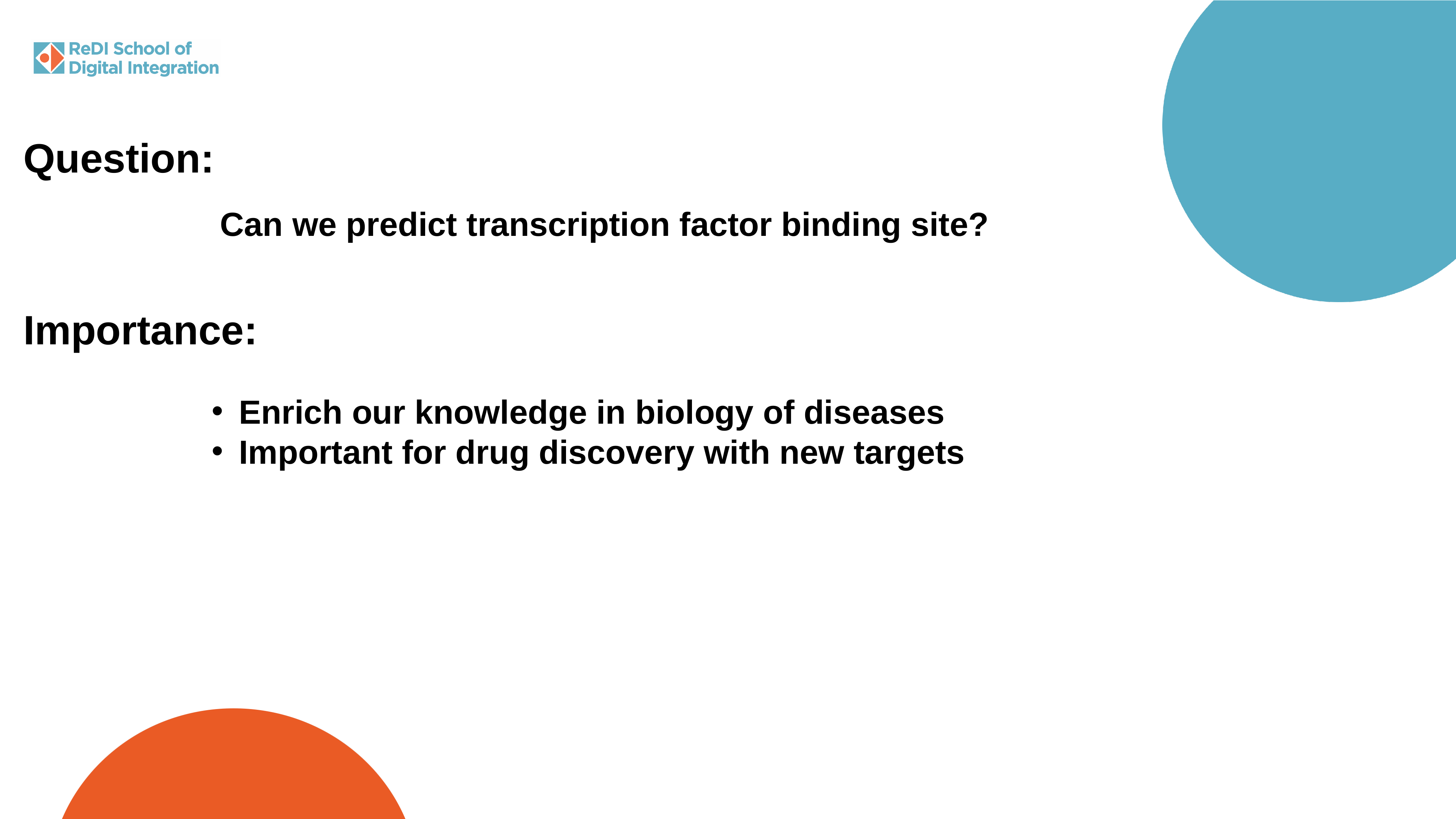

Question:
Can we predict transcription factor binding site?
Importance:

Enrich our knowledge in biology of diseases
Important for drug discovery with new targets